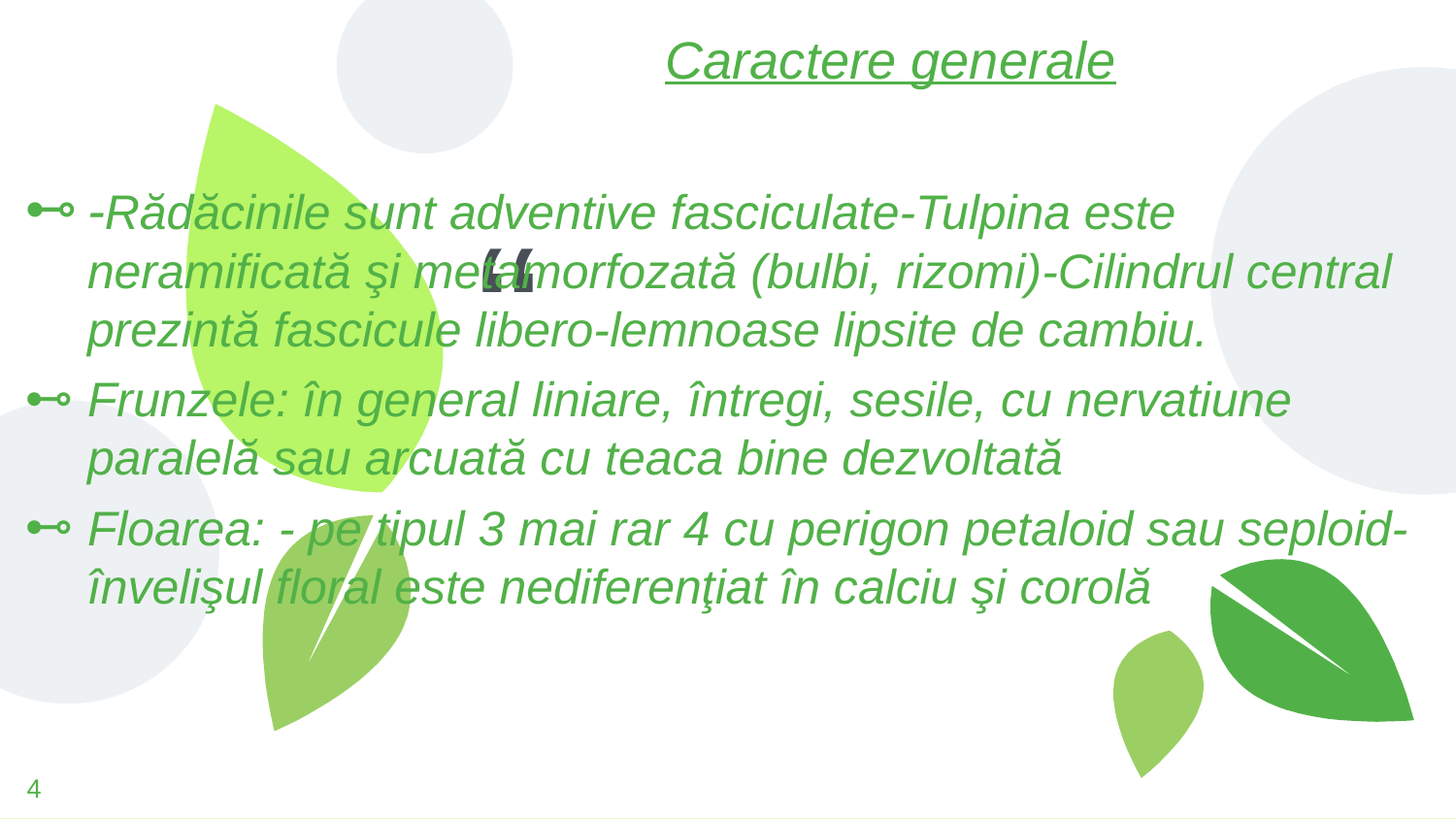

Caractere generale

-Rădăcinile sunt adventive fasciculate-Tulpina este neramificată şi metamorfozată (bulbi, rizomi)-Cilindrul central prezintă fascicule libero-lemnoase lipsite de cambiu.
Frunzele: în general liniare, întregi, sesile, cu nervatiune paralelă sau arcuată cu teaca bine dezvoltată
Floarea: - pe tipul 3 mai rar 4 cu perigon petaloid sau seploid- învelişul floral este nediferenţiat în calciu şi corolă
4